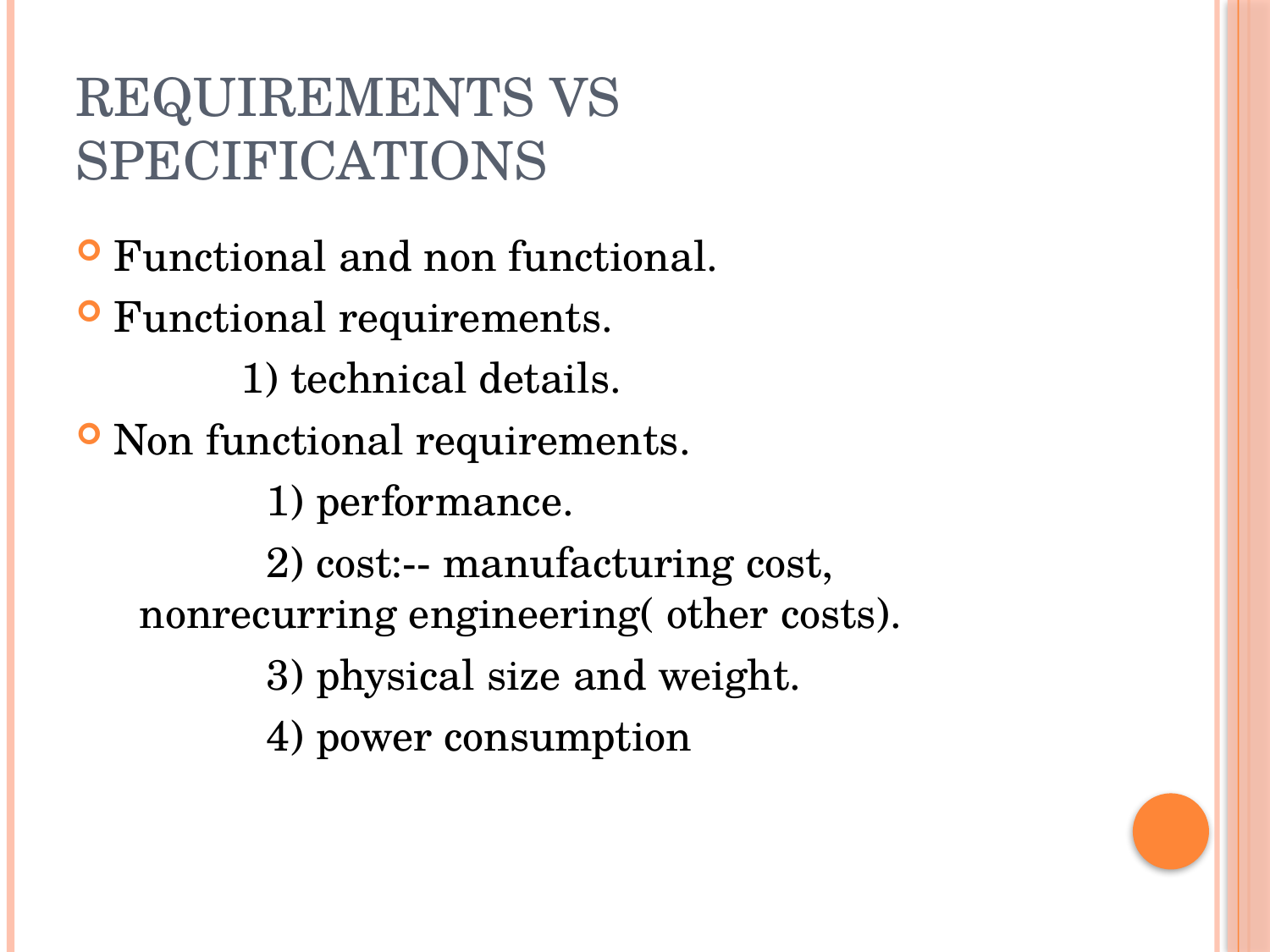

# Requirements vs specifications
Functional and non functional.
Functional requirements.
		1) technical details.
Non functional requirements.
		1) performance.
		2) cost:-- manufacturing cost, nonrecurring engineering( other costs).
		3) physical size and weight.
		4) power consumption